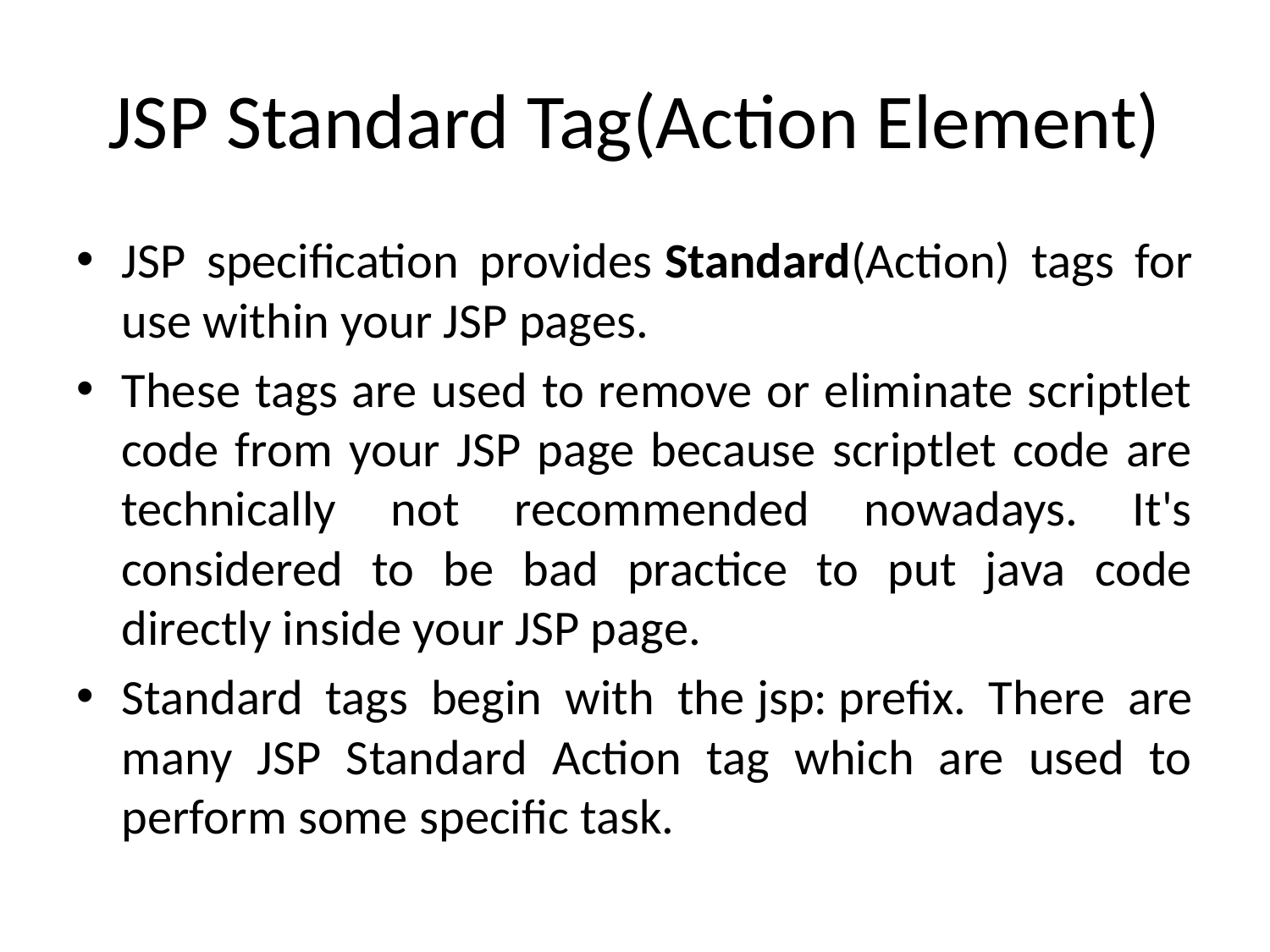

# JSP Standard Tag(Action Element)
JSP specification provides Standard(Action) tags for use within your JSP pages.
These tags are used to remove or eliminate scriptlet code from your JSP page because scriptlet code are technically not recommended nowadays. It's considered to be bad practice to put java code directly inside your JSP page.
Standard tags begin with the jsp: prefix. There are many JSP Standard Action tag which are used to perform some specific task.